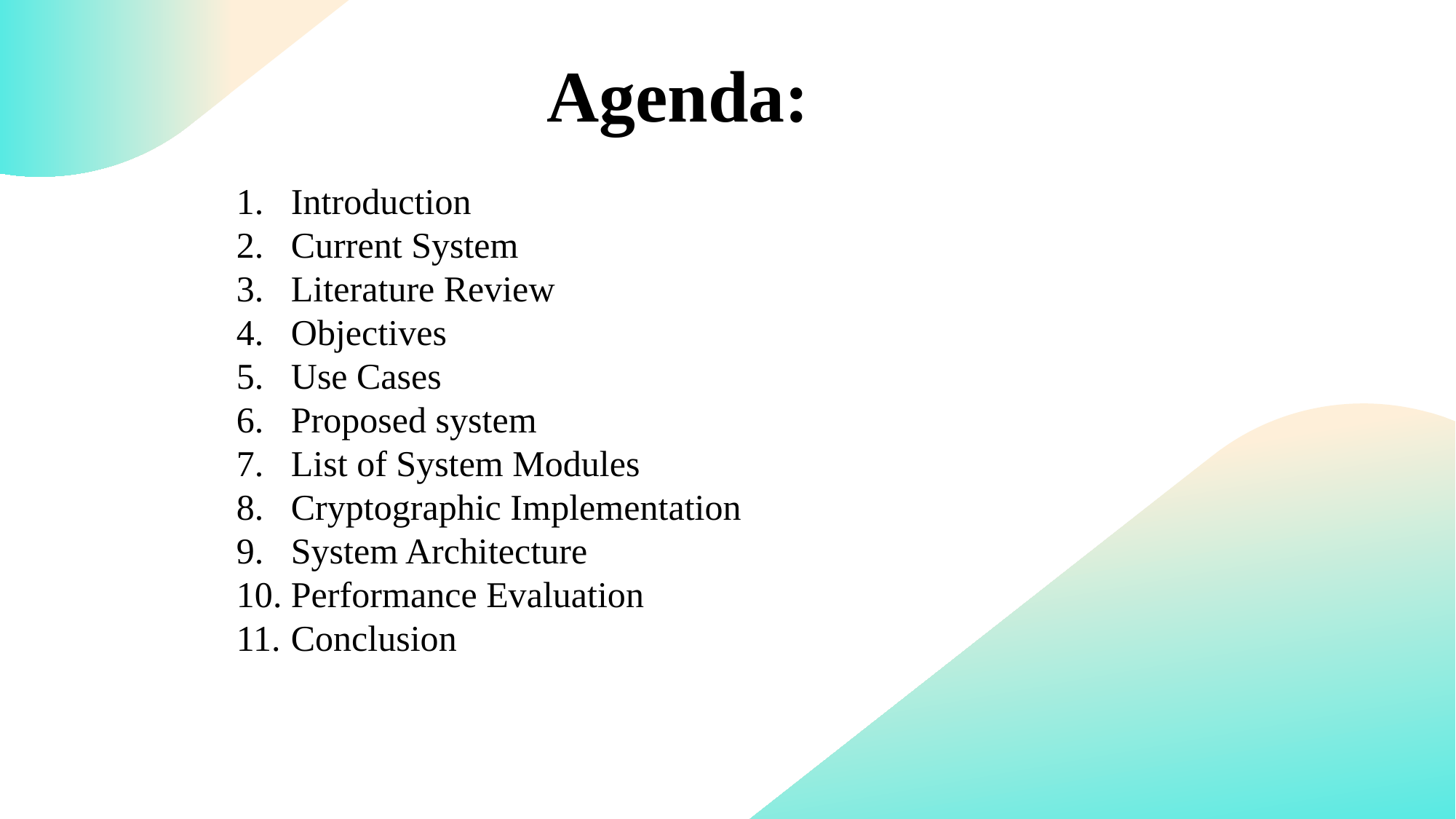

# Agenda:
Introduction
Current System
Literature Review
Objectives
Use Cases
Proposed system
List of System Modules
Cryptographic Implementation
System Architecture
Performance Evaluation
Conclusion